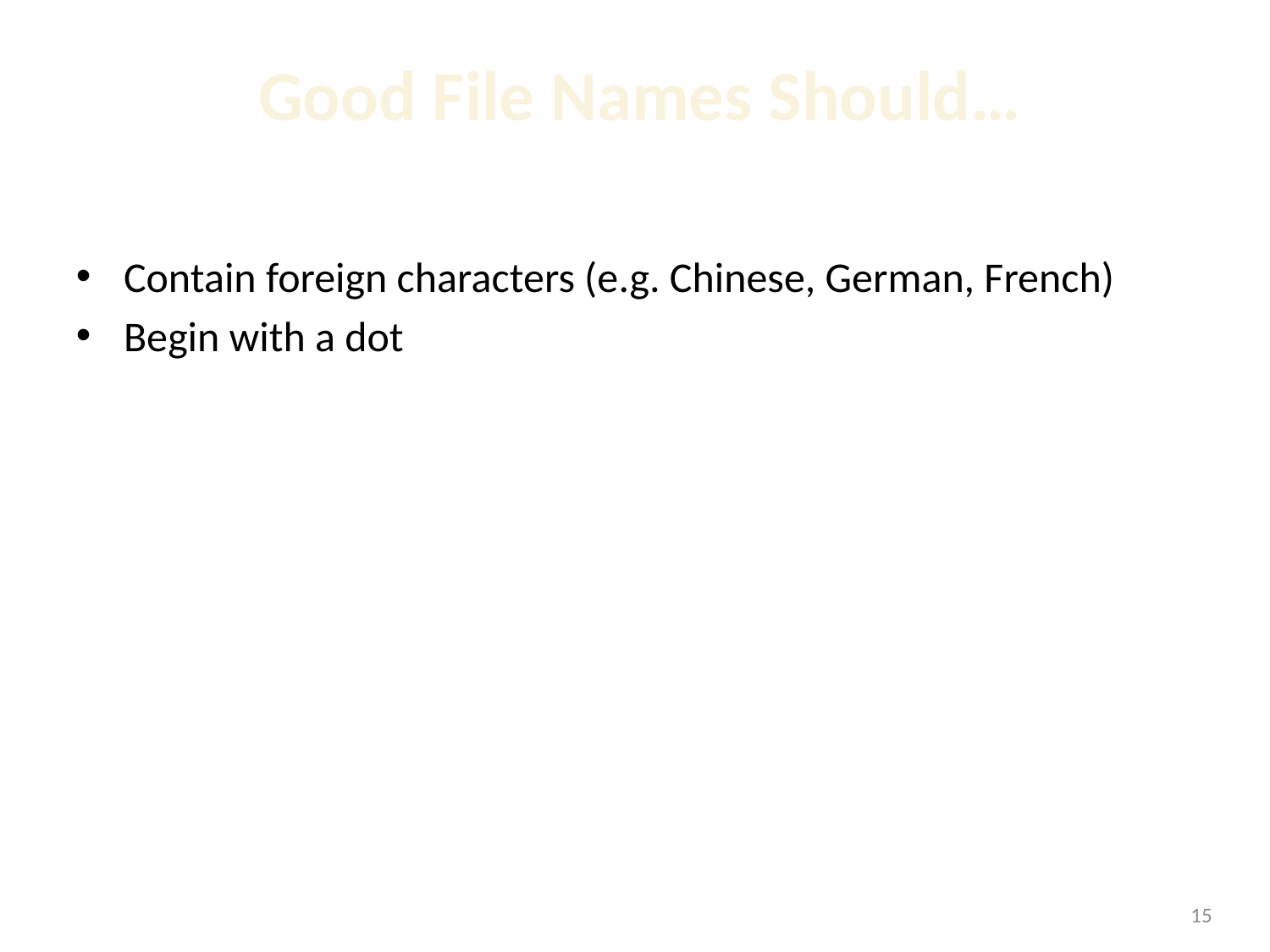

# Good File Names Should…

Contain foreign characters (e.g. Chinese, German, French)
Begin with a dot
15